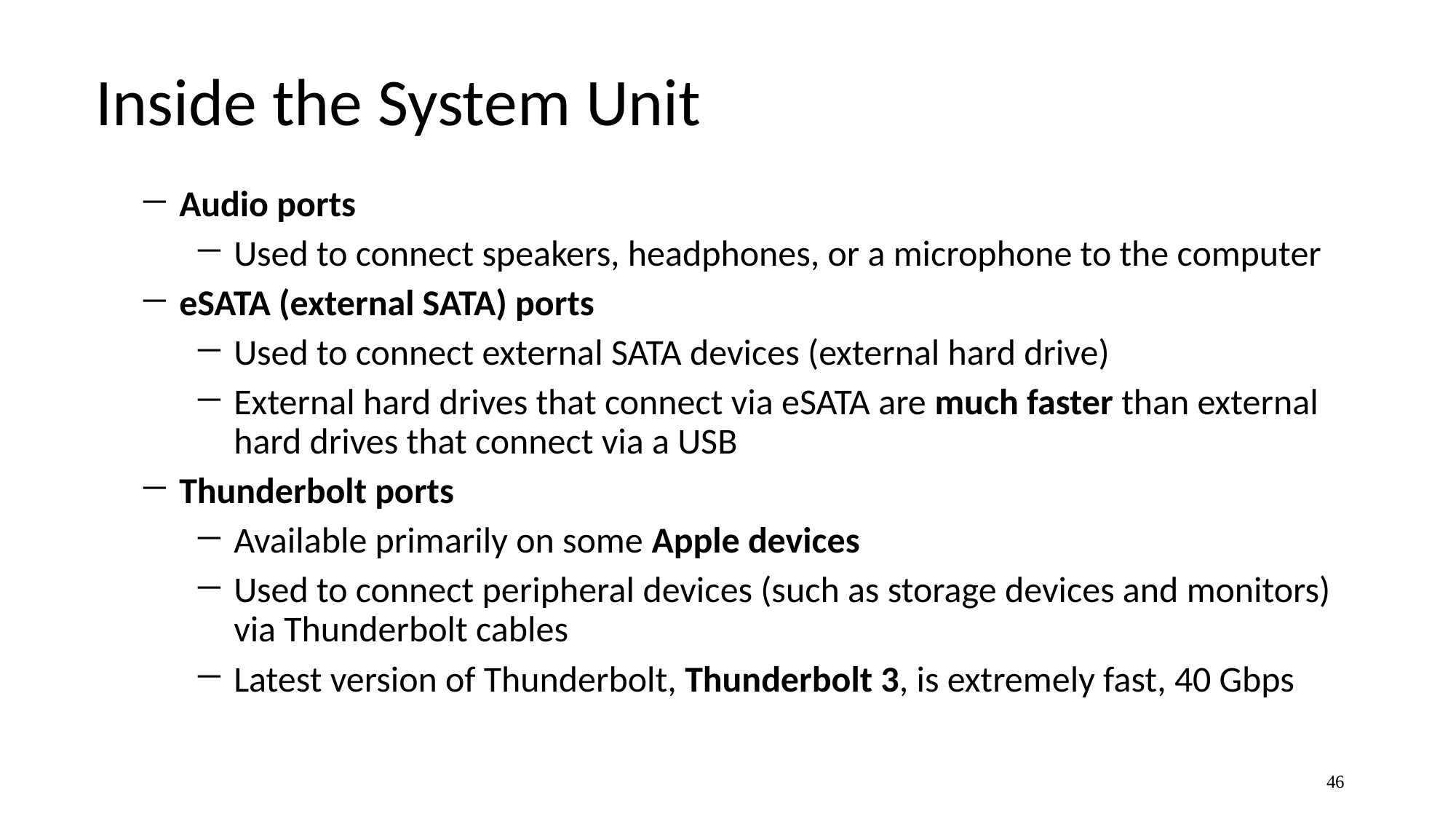

# Inside the System Unit
Audio ports
Used to connect speakers, headphones, or a microphone to the computer
eSATA (external SATA) ports
Used to connect external SATA devices (external hard drive)
External hard drives that connect via eSATA are much faster than external hard drives that connect via a USB
Thunderbolt ports
Available primarily on some Apple devices
Used to connect peripheral devices (such as storage devices and monitors) via Thunderbolt cables
Latest version of Thunderbolt, Thunderbolt 3, is extremely fast, 40 Gbps

46